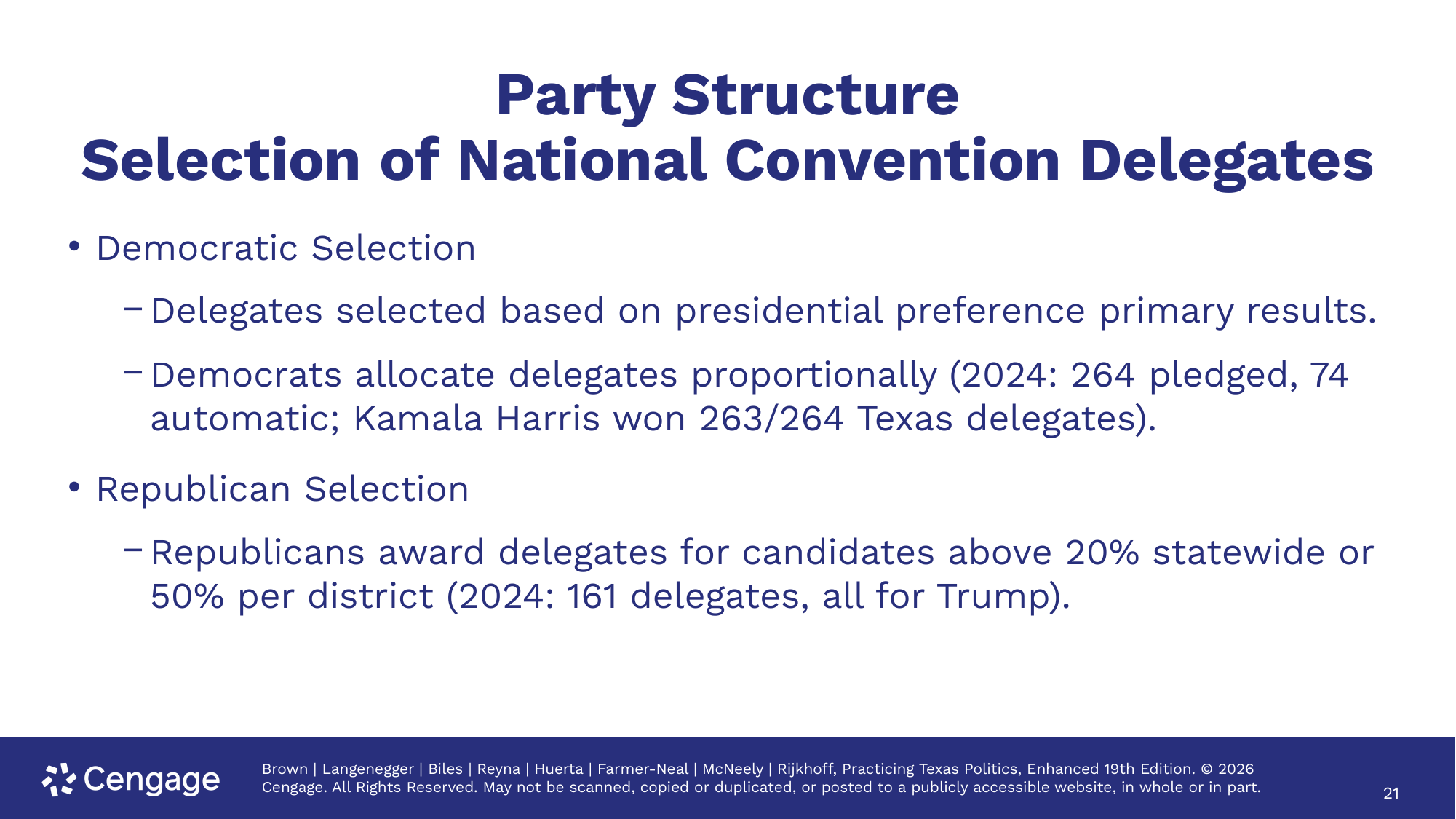

# Party Structure Selection of National Convention Delegates
Democratic Selection
Delegates selected based on presidential preference primary results.
Democrats allocate delegates proportionally (2024: 264 pledged, 74 automatic; Kamala Harris won 263/264 Texas delegates).
Republican Selection
Republicans award delegates for candidates above 20% statewide or 50% per district (2024: 161 delegates, all for Trump).